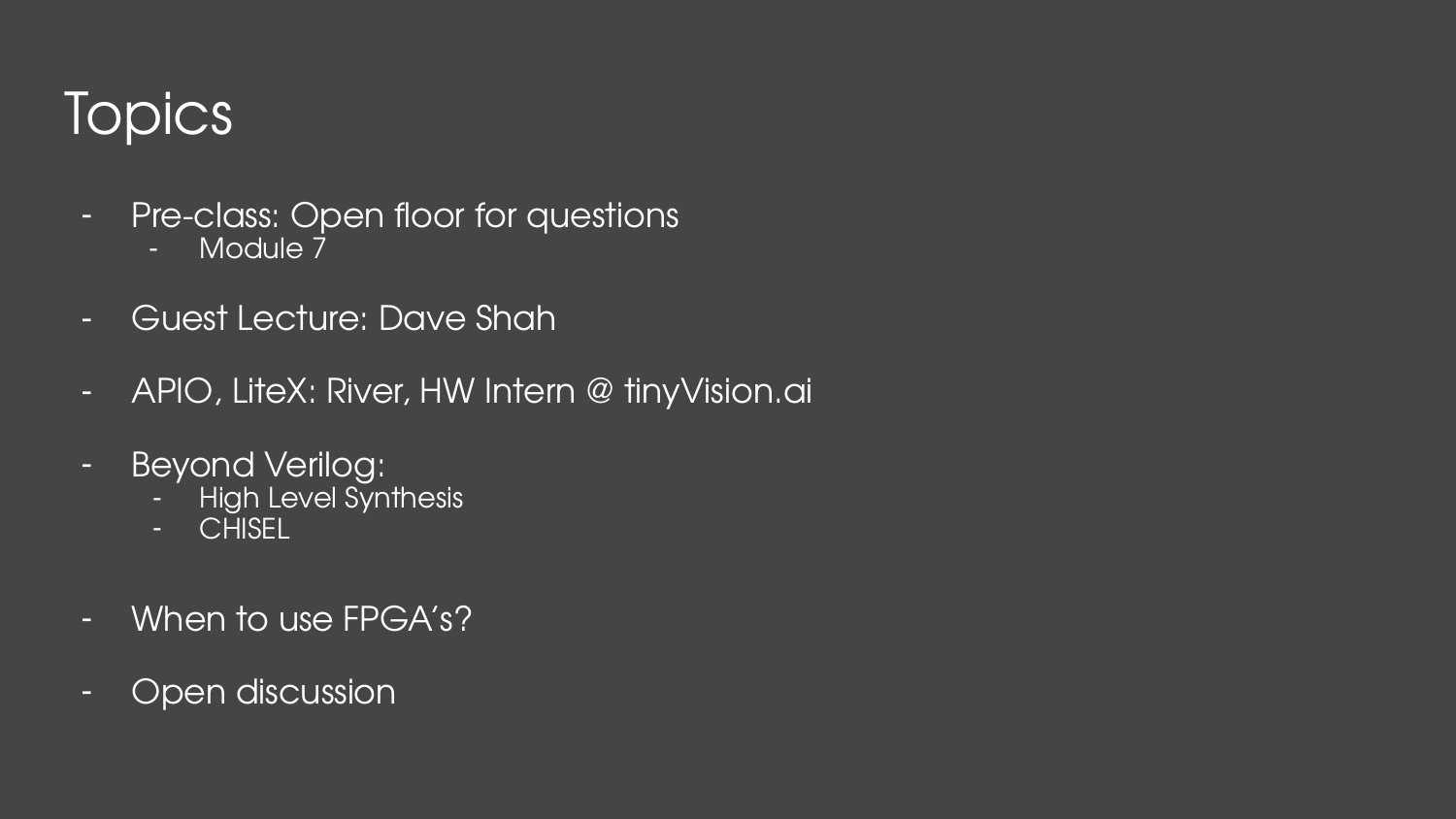

# Topics
Pre-class: Open floor for questions
Module 7

Guest Lecture: Dave Shah

APIO, LiteX: River, HW Intern @ tinyVision.ai

Beyond Verilog:
High Level Synthesis
CHISEL

When to use FPGA’s?

Open discussion